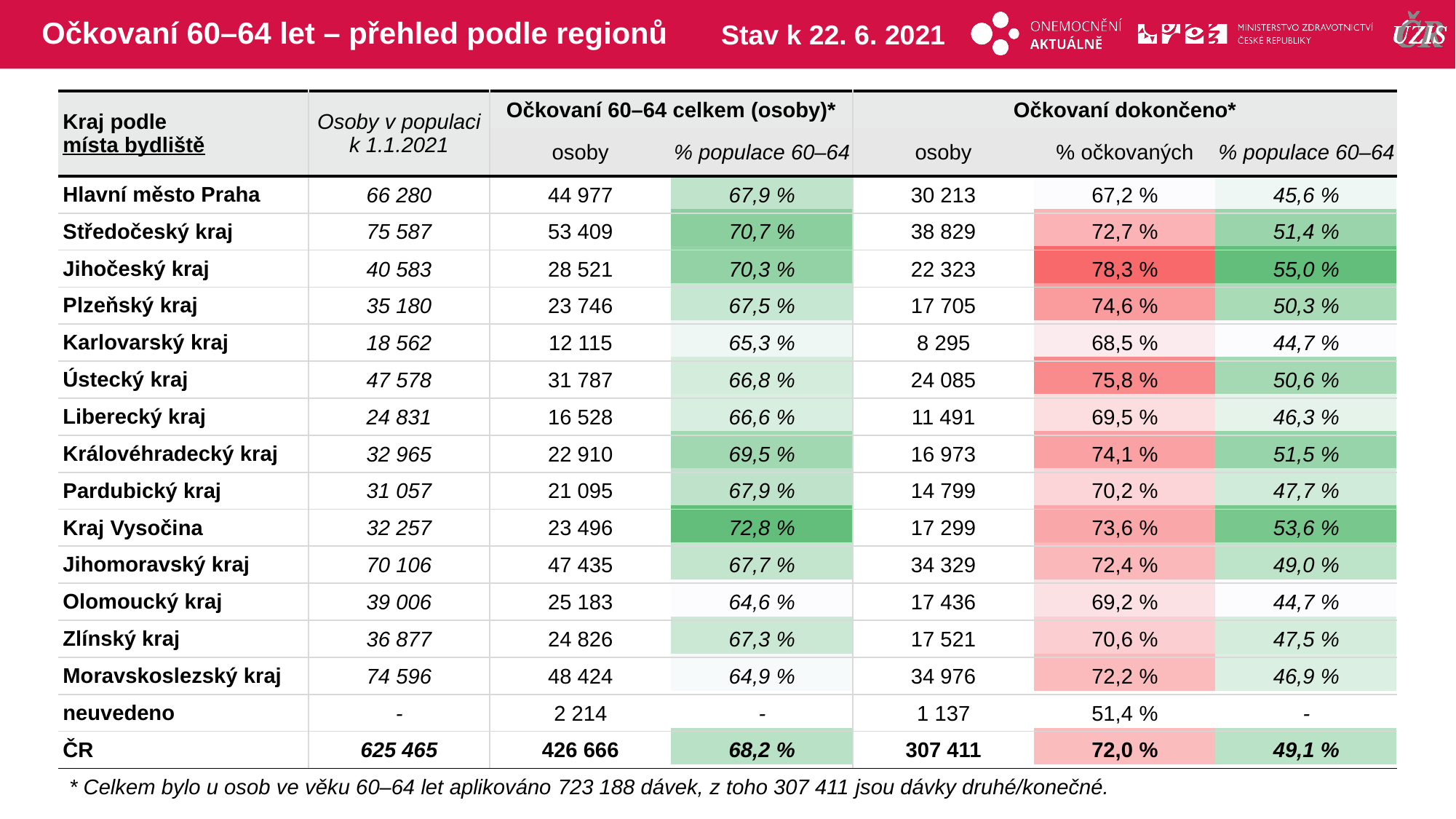

# Očkovaní 60–64 let – přehled podle regionů
Stav k 22. 6. 2021
| Kraj podle místa bydliště | Osoby v populaci k 1.1.2021 | Očkovaní 60–64 celkem (osoby)\* |  | Očkovaní dokončeno\* |  |  |
| --- | --- | --- | --- | --- | --- | --- |
|  |  | osoby | % populace 60–64 | osoby | % očkovaných | % populace 60–64 |
| Hlavní město Praha | 66 280 | 44 977 | 67,9 % | 30 213 | 67,2 % | 45,6 % |
| Středočeský kraj | 75 587 | 53 409 | 70,7 % | 38 829 | 72,7 % | 51,4 % |
| Jihočeský kraj | 40 583 | 28 521 | 70,3 % | 22 323 | 78,3 % | 55,0 % |
| Plzeňský kraj | 35 180 | 23 746 | 67,5 % | 17 705 | 74,6 % | 50,3 % |
| Karlovarský kraj | 18 562 | 12 115 | 65,3 % | 8 295 | 68,5 % | 44,7 % |
| Ústecký kraj | 47 578 | 31 787 | 66,8 % | 24 085 | 75,8 % | 50,6 % |
| Liberecký kraj | 24 831 | 16 528 | 66,6 % | 11 491 | 69,5 % | 46,3 % |
| Královéhradecký kraj | 32 965 | 22 910 | 69,5 % | 16 973 | 74,1 % | 51,5 % |
| Pardubický kraj | 31 057 | 21 095 | 67,9 % | 14 799 | 70,2 % | 47,7 % |
| Kraj Vysočina | 32 257 | 23 496 | 72,8 % | 17 299 | 73,6 % | 53,6 % |
| Jihomoravský kraj | 70 106 | 47 435 | 67,7 % | 34 329 | 72,4 % | 49,0 % |
| Olomoucký kraj | 39 006 | 25 183 | 64,6 % | 17 436 | 69,2 % | 44,7 % |
| Zlínský kraj | 36 877 | 24 826 | 67,3 % | 17 521 | 70,6 % | 47,5 % |
| Moravskoslezský kraj | 74 596 | 48 424 | 64,9 % | 34 976 | 72,2 % | 46,9 % |
| neuvedeno | - | 2 214 | - | 1 137 | 51,4 % | - |
| ČR | 625 465 | 426 666 | 68,2 % | 307 411 | 72,0 % | 49,1 % |
|  |  |  |  |  |  |
| --- | --- | --- | --- | --- | --- |
|  |  |  |  |  |  |
|  |  |  |  |  |  |
|  |  |  |  |  |  |
|  |  |  |  |  |  |
|  |  |  |  |  |  |
|  |  |  |  |  |  |
|  |  |  |  |  |  |
|  |  |  |  |  |  |
|  |  |  |  |  |  |
|  |  |  |  |  |  |
|  |  |  |  |  |  |
|  |  |  |  |  |  |
|  |  |  |  |  |  |
|  |  |  |  |  |  |
|  |  |  |  |  |  |
* Celkem bylo u osob ve věku 60–64 let aplikováno 723 188 dávek, z toho 307 411 jsou dávky druhé/konečné.